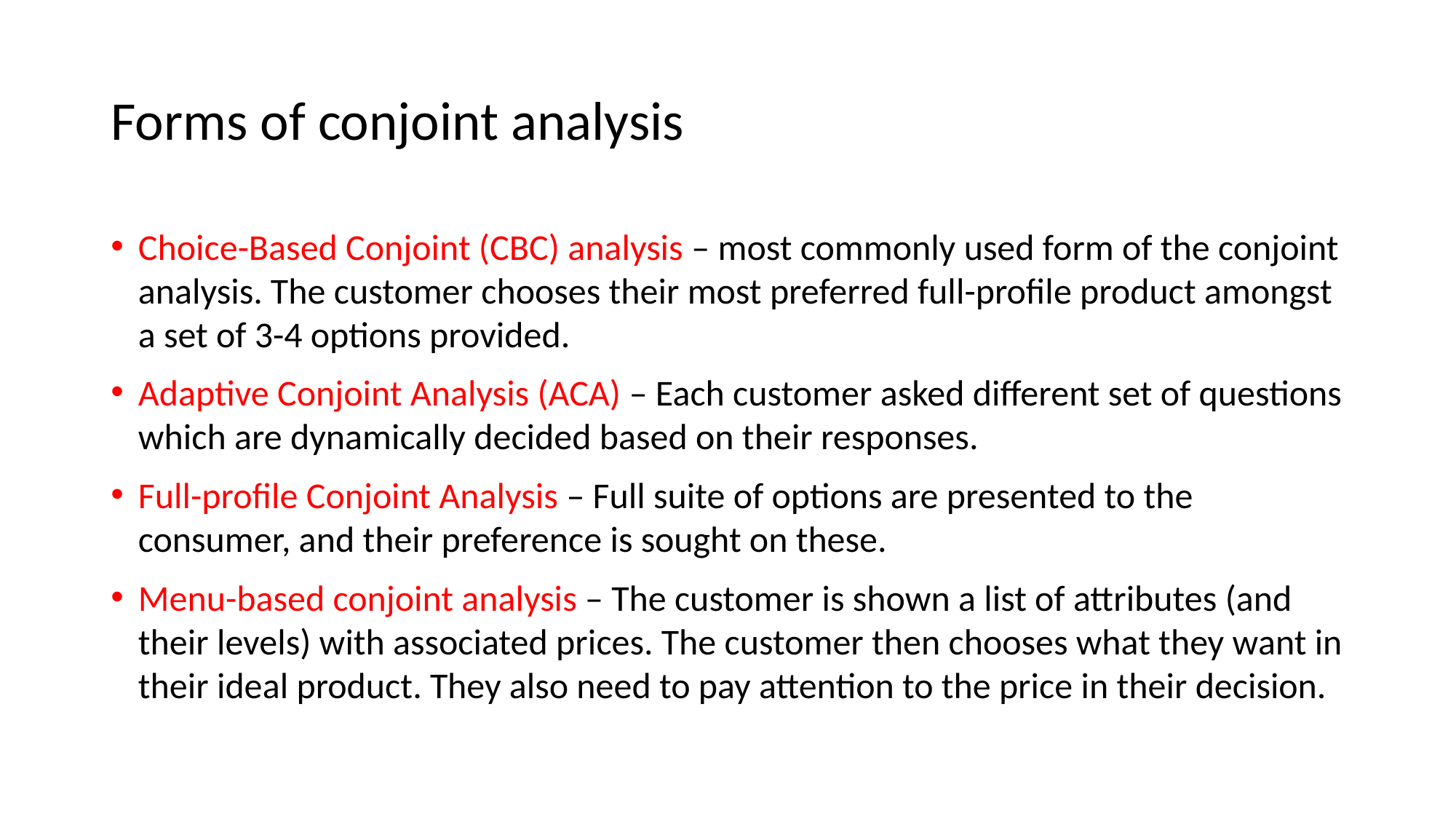

# Forms of conjoint analysis
Choice-Based Conjoint (CBC) analysis – most commonly used form of the conjoint analysis. The customer chooses their most preferred full-profile product amongst a set of 3-4 options provided.
Adaptive Conjoint Analysis (ACA) – Each customer asked different set of questions which are dynamically decided based on their responses.
Full-profile Conjoint Analysis – Full suite of options are presented to the consumer, and their preference is sought on these.
Menu-based conjoint analysis – The customer is shown a list of attributes (and their levels) with associated prices. The customer then chooses what they want in their ideal product. They also need to pay attention to the price in their decision.